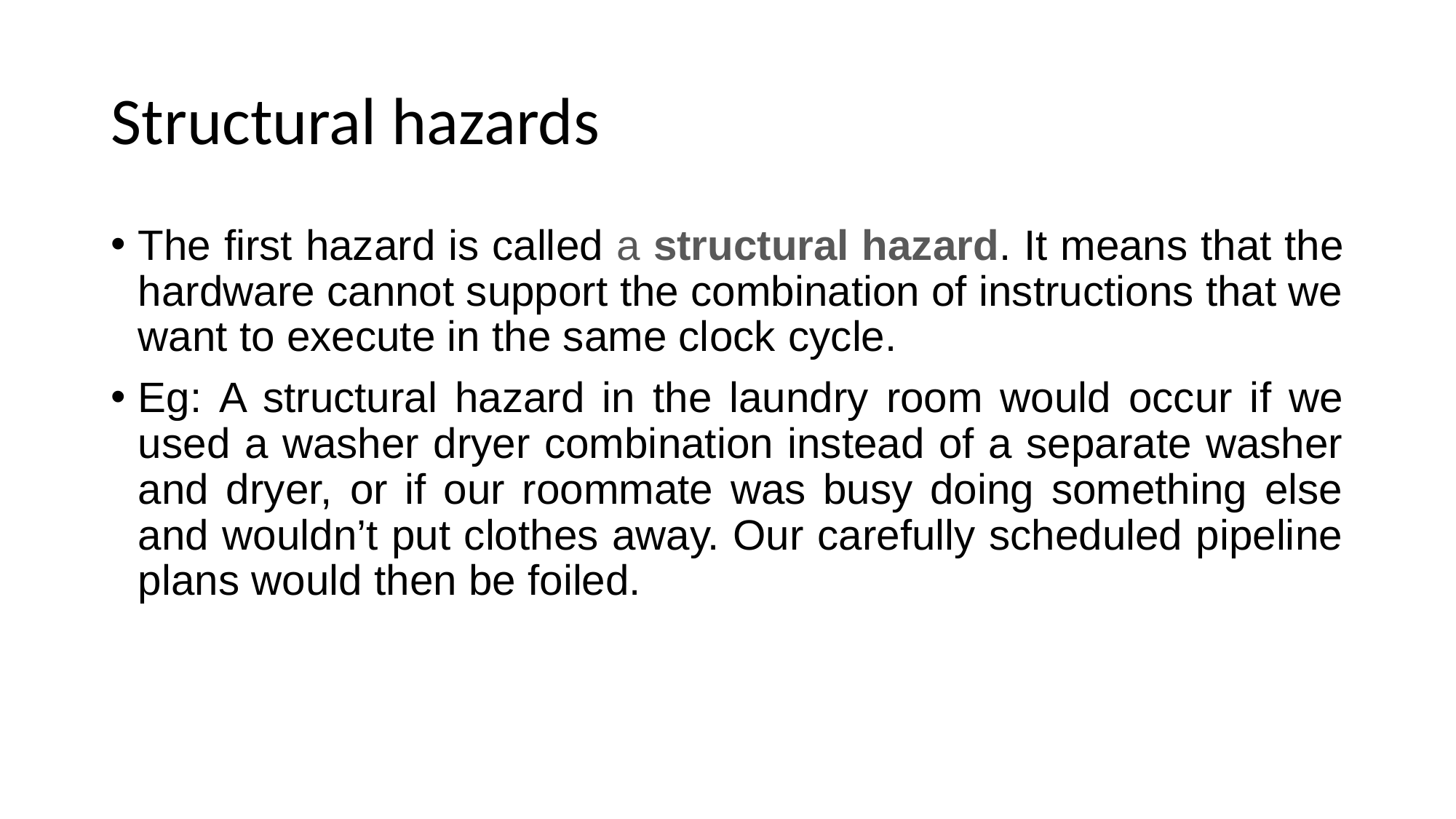

# Structural hazards
The first hazard is called a structural hazard. It means that the hardware cannot support the combination of instructions that we want to execute in the same clock cycle.
Eg: A structural hazard in the laundry room would occur if we used a washer dryer combination instead of a separate washer and dryer, or if our roommate was busy doing something else and wouldn’t put clothes away. Our carefully scheduled pipeline plans would then be foiled.